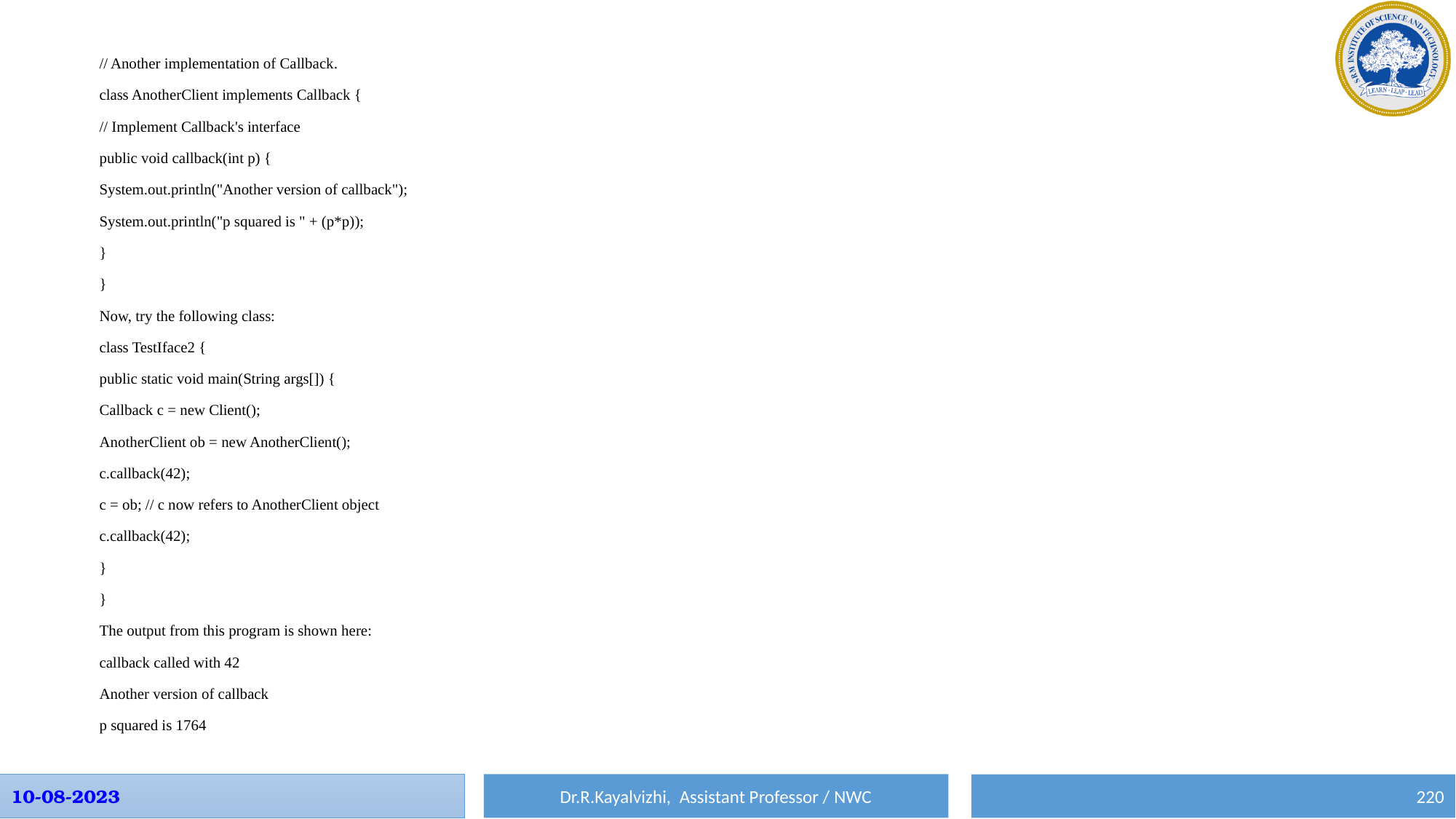

// Another implementation of Callback.
class AnotherClient implements Callback {
// Implement Callback's interface
public void callback(int p) {
System.out.println("Another version of callback");
System.out.println("p squared is " + (p*p));
}
}
Now, try the following class:
class TestIface2 {
public static void main(String args[]) {
Callback c = new Client();
AnotherClient ob = new AnotherClient();
c.callback(42);
c = ob; // c now refers to AnotherClient object
c.callback(42);
}
}
The output from this program is shown here:
callback called with 42
Another version of callback
p squared is 1764
Dr.R.Kayalvizhi,  Assistant Professor / NWC
10-08-2023
220